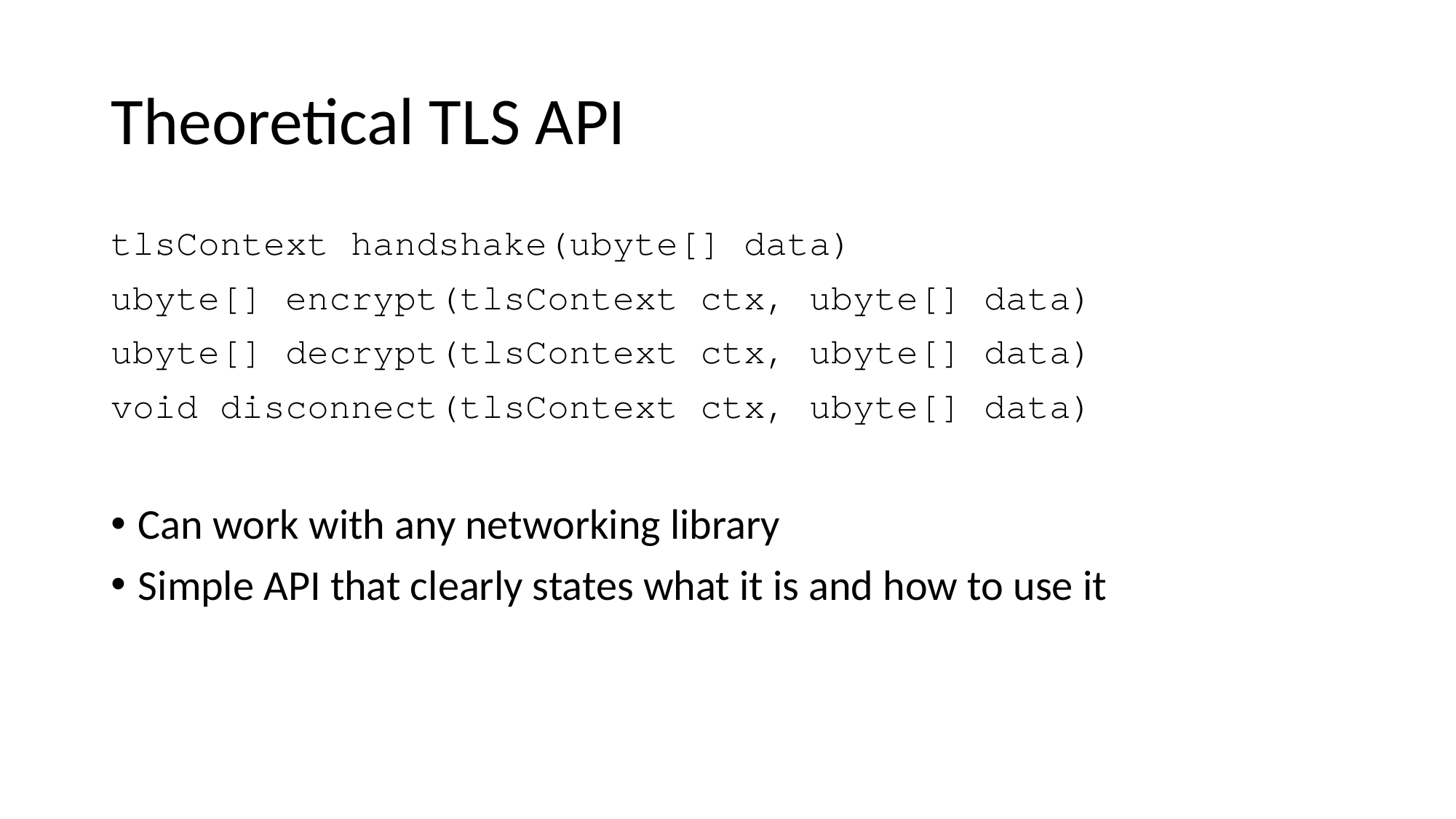

# Theoretical TLS API
tlsContext handshake(ubyte[] data)
ubyte[] encrypt(tlsContext ctx, ubyte[] data)
ubyte[] decrypt(tlsContext ctx, ubyte[] data)
void disconnect(tlsContext ctx, ubyte[] data)

Can work with any networking library
Simple API that clearly states what it is and how to use it